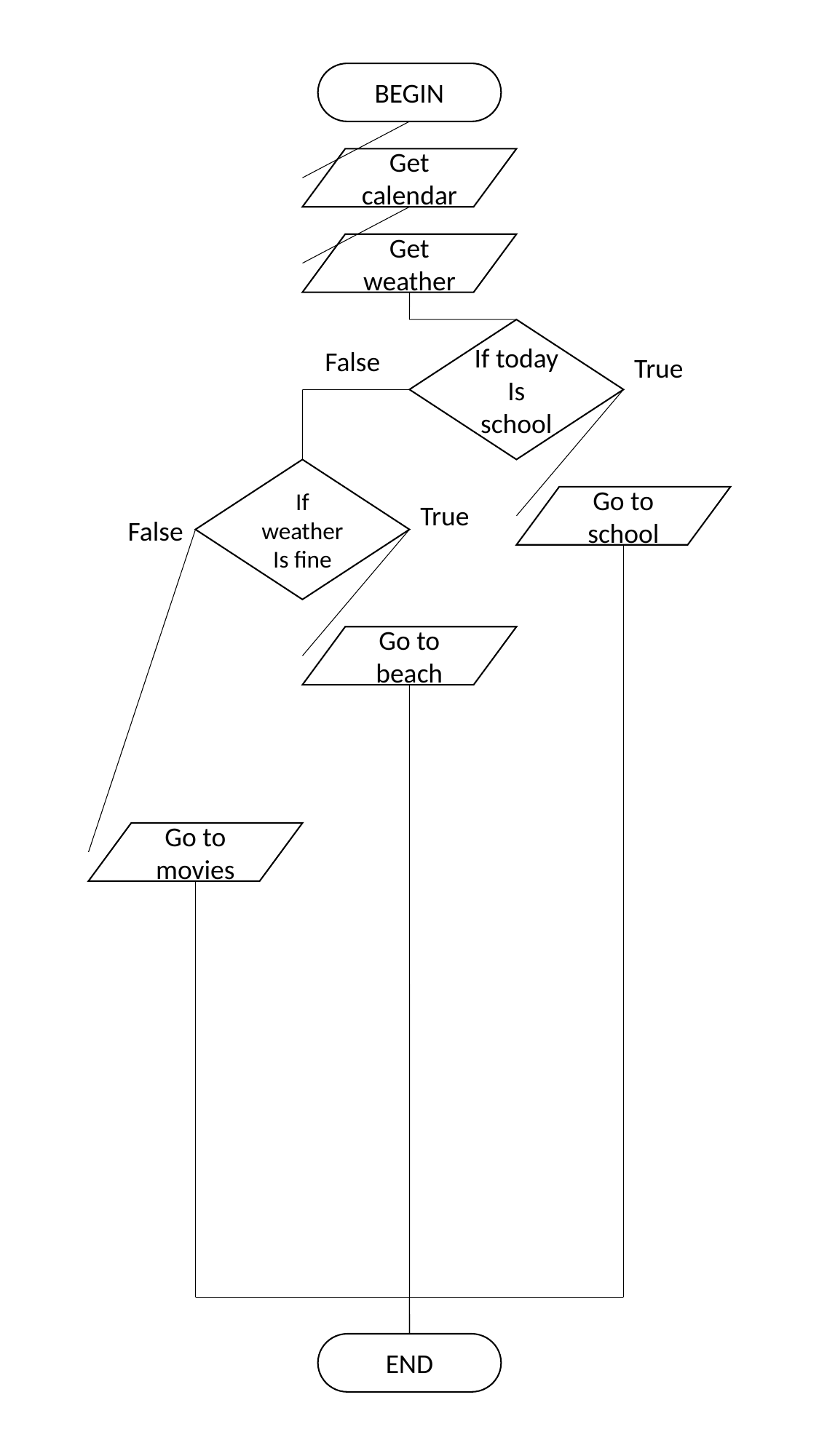

BEGIN
Get calendar
Get weather
If today Is school
False
True
If weather Is fine
Go to school
True
False
Go to beach
Go to movies
END